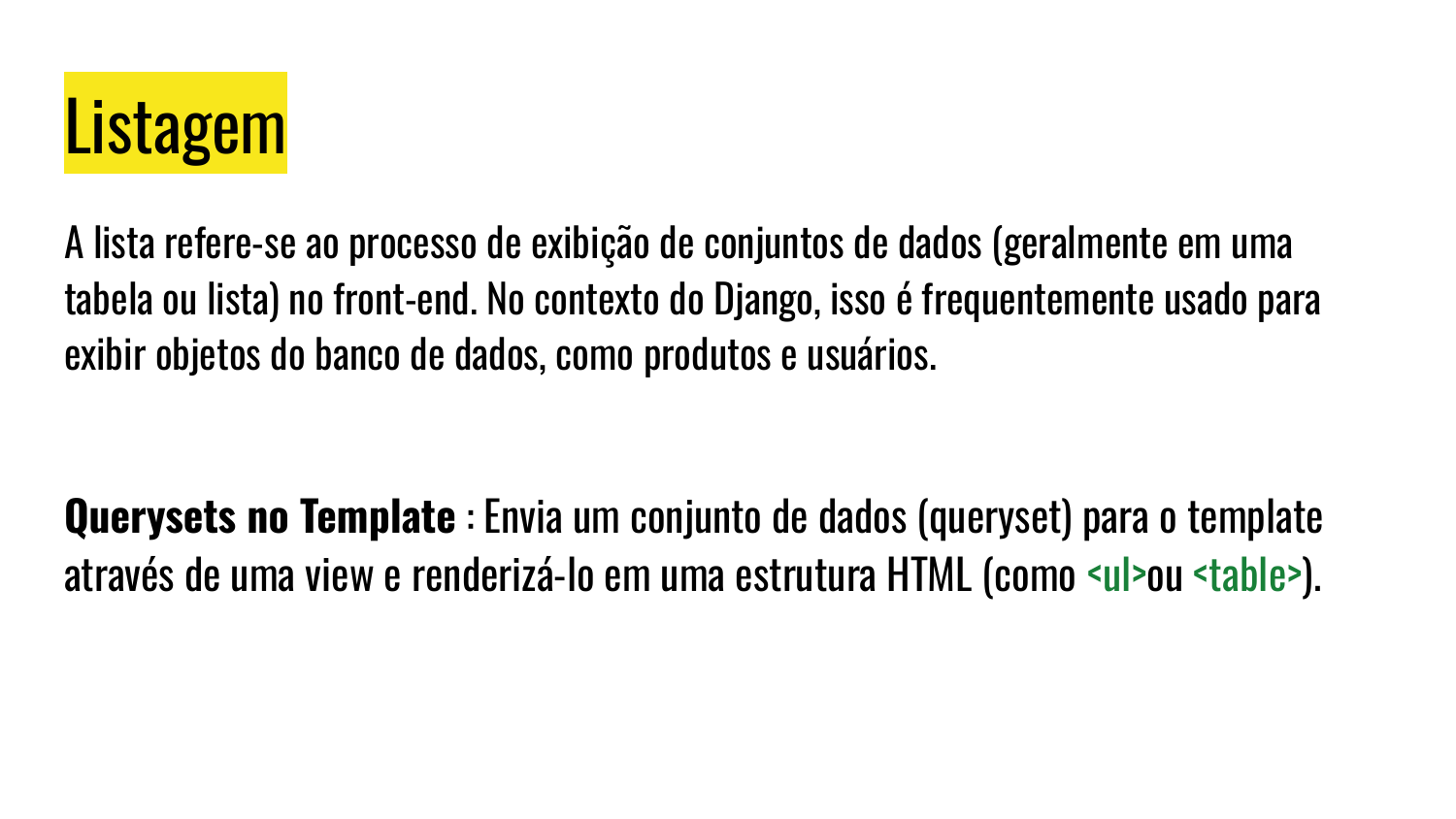

# Listagem
A lista refere-se ao processo de exibição de conjuntos de dados (geralmente em uma tabela ou lista) no front-end. No contexto do Django, isso é frequentemente usado para exibir objetos do banco de dados, como produtos e usuários.

Querysets no Template : Envia um conjunto de dados (queryset) para o template através de uma view e renderizá-lo em uma estrutura HTML (como <ul>ou <table>).